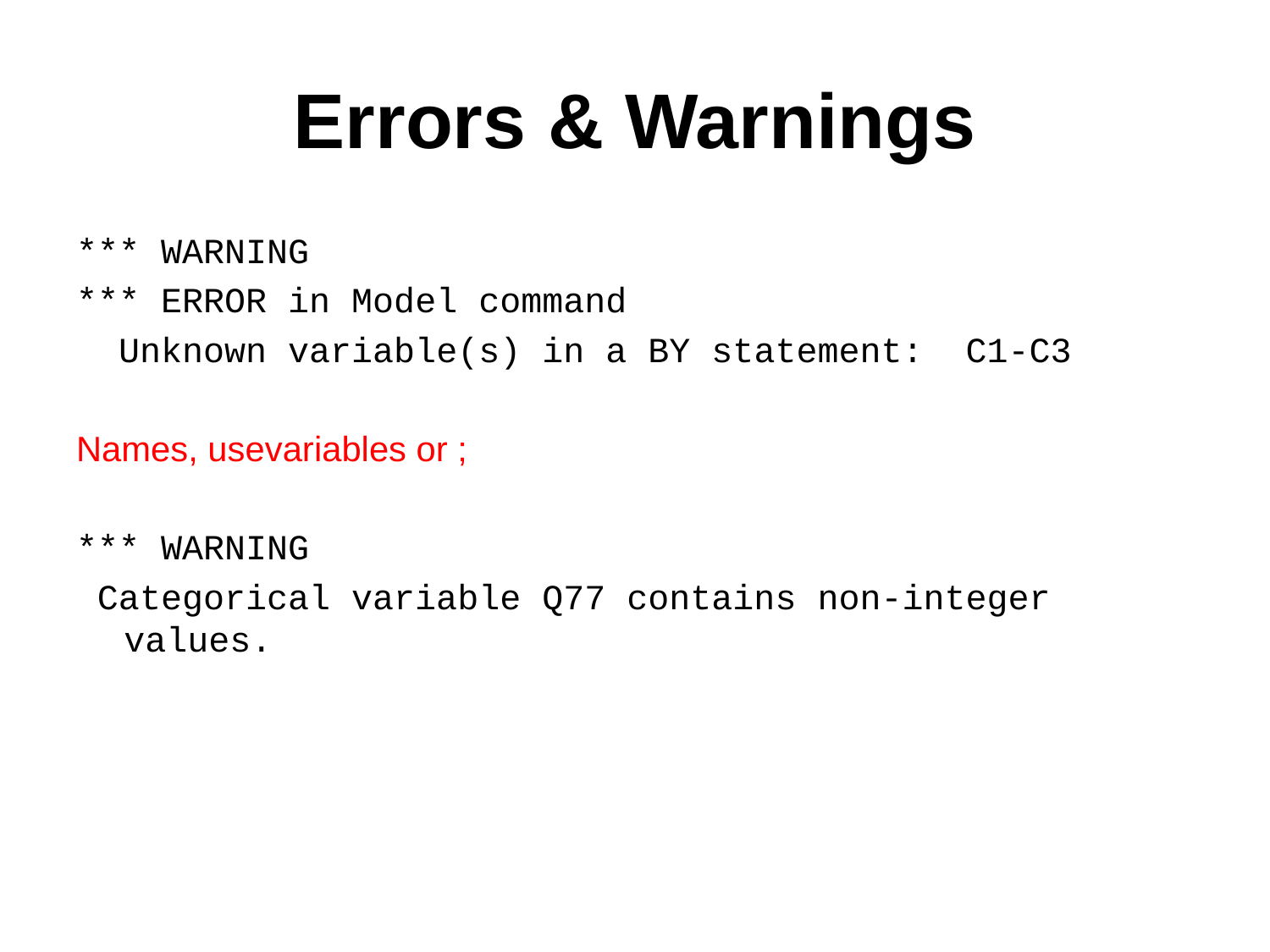

# Errors & Warnings
*** WARNING
*** ERROR in Model command
  Unknown variable(s) in a BY statement:  C1-C3

Names, usevariables or ;

*** WARNING
 Categorical variable Q77 contains non-integer values.